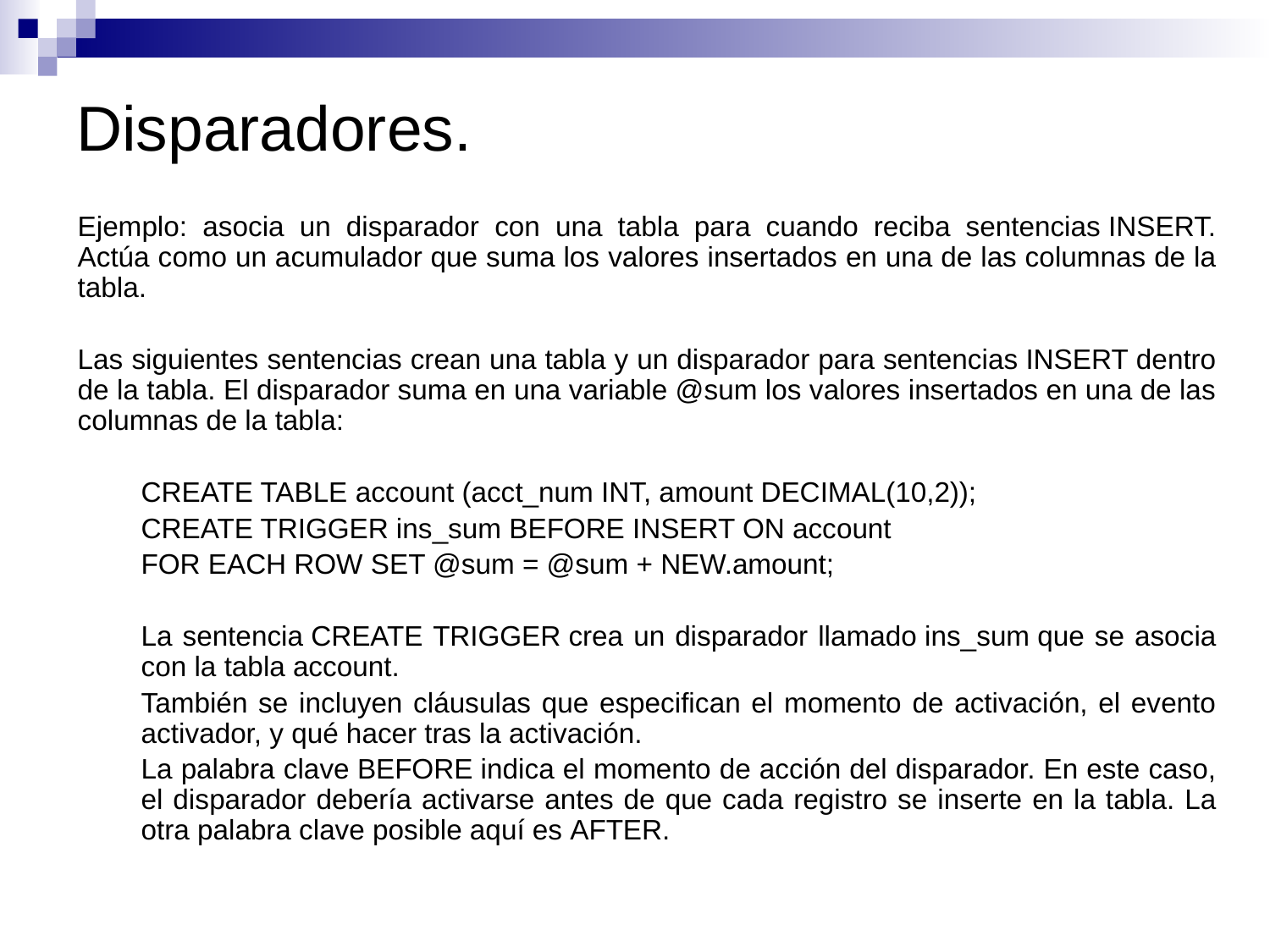

# Disparadores.
Ejemplo: asocia un disparador con una tabla para cuando reciba sentencias INSERT. Actúa como un acumulador que suma los valores insertados en una de las columnas de la tabla.

Las siguientes sentencias crean una tabla y un disparador para sentencias INSERT dentro de la tabla. El disparador suma en una variable @sum los valores insertados en una de las columnas de la tabla:

CREATE TABLE account (acct_num INT, amount DECIMAL(10,2));
CREATE TRIGGER ins_sum BEFORE INSERT ON account
FOR EACH ROW SET @sum = @sum + NEW.amount;

La sentencia CREATE TRIGGER crea un disparador llamado ins_sum que se asocia con la tabla account.
También se incluyen cláusulas que especifican el momento de activación, el evento activador, y qué hacer tras la activación.
La palabra clave BEFORE indica el momento de acción del disparador. En este caso, el disparador debería activarse antes de que cada registro se inserte en la tabla. La otra palabra clave posible aquí es AFTER.